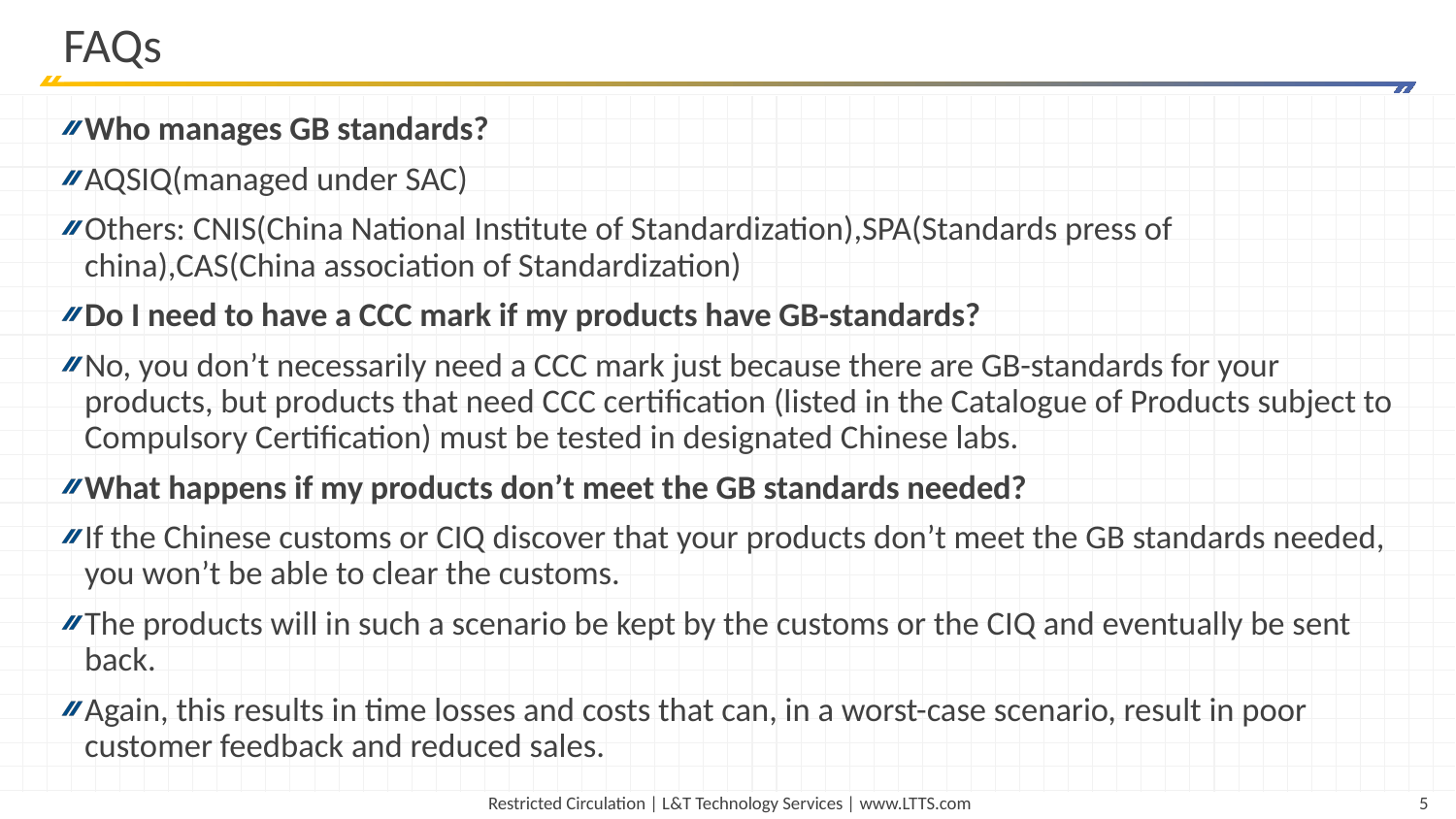

# FAQs
Who manages GB standards?
AQSIQ(managed under SAC)
Others: CNIS(China National Institute of Standardization),SPA(Standards press of china),CAS(China association of Standardization)
Do I need to have a CCC mark if my products have GB-standards?
No, you don’t necessarily need a CCC mark just because there are GB-standards for your products, but products that need CCC certification (listed in the Catalogue of Products subject to Compulsory Certification) must be tested in designated Chinese labs.
What happens if my products don’t meet the GB standards needed?
If the Chinese customs or CIQ discover that your products don’t meet the GB standards needed, you won’t be able to clear the customs.
The products will in such a scenario be kept by the customs or the CIQ and eventually be sent back.
Again, this results in time losses and costs that can, in a worst-case scenario, result in poor customer feedback and reduced sales.